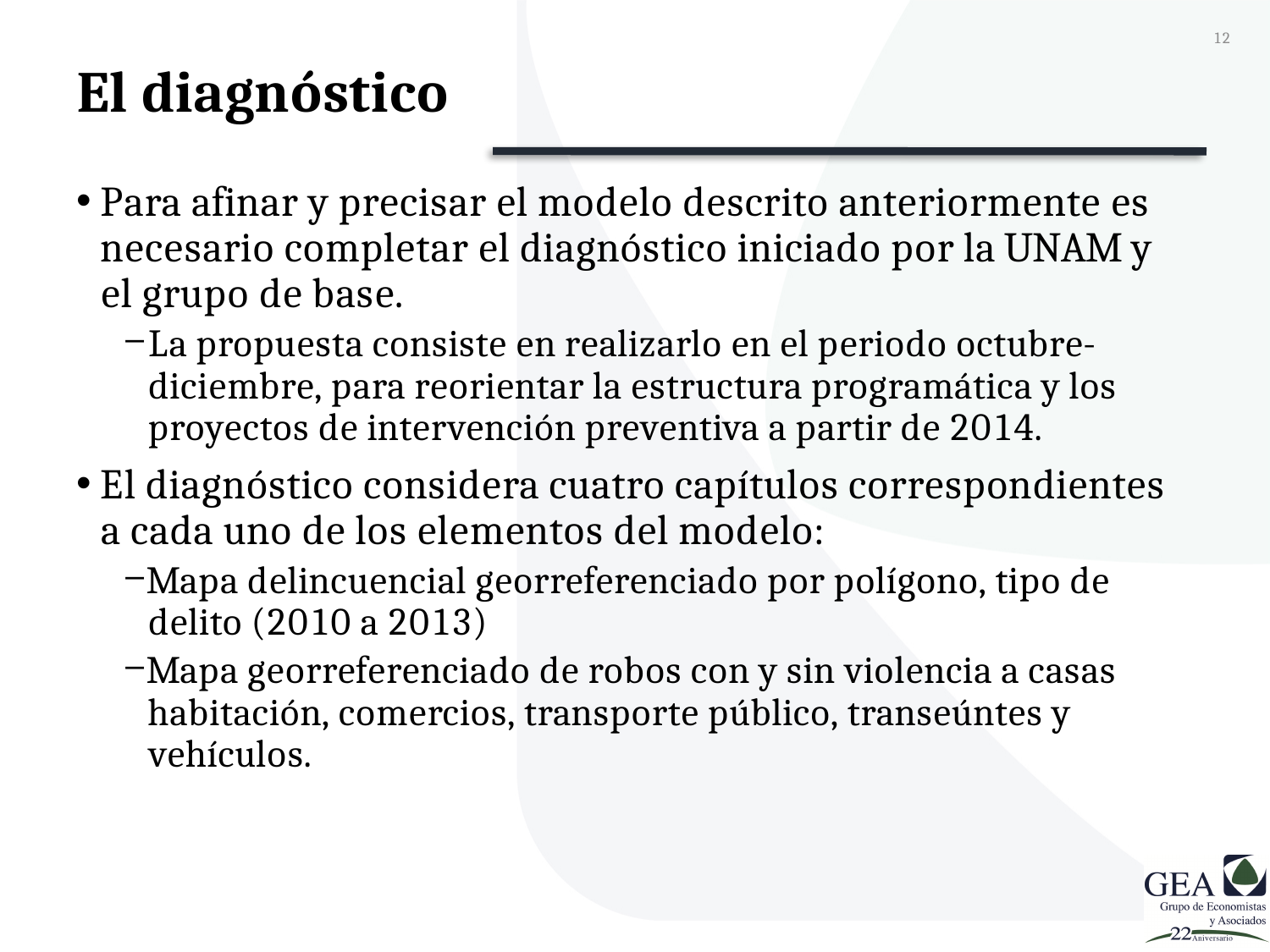

12
# El diagnóstico
Para afinar y precisar el modelo descrito anteriormente es necesario completar el diagnóstico iniciado por la UNAM y el grupo de base.
La propuesta consiste en realizarlo en el periodo octubre-diciembre, para reorientar la estructura programática y los proyectos de intervención preventiva a partir de 2014.
El diagnóstico considera cuatro capítulos correspondientes a cada uno de los elementos del modelo:
Mapa delincuencial georreferenciado por polígono, tipo de delito (2010 a 2013)
Mapa georreferenciado de robos con y sin violencia a casas habitación, comercios, transporte público, transeúntes y vehículos.